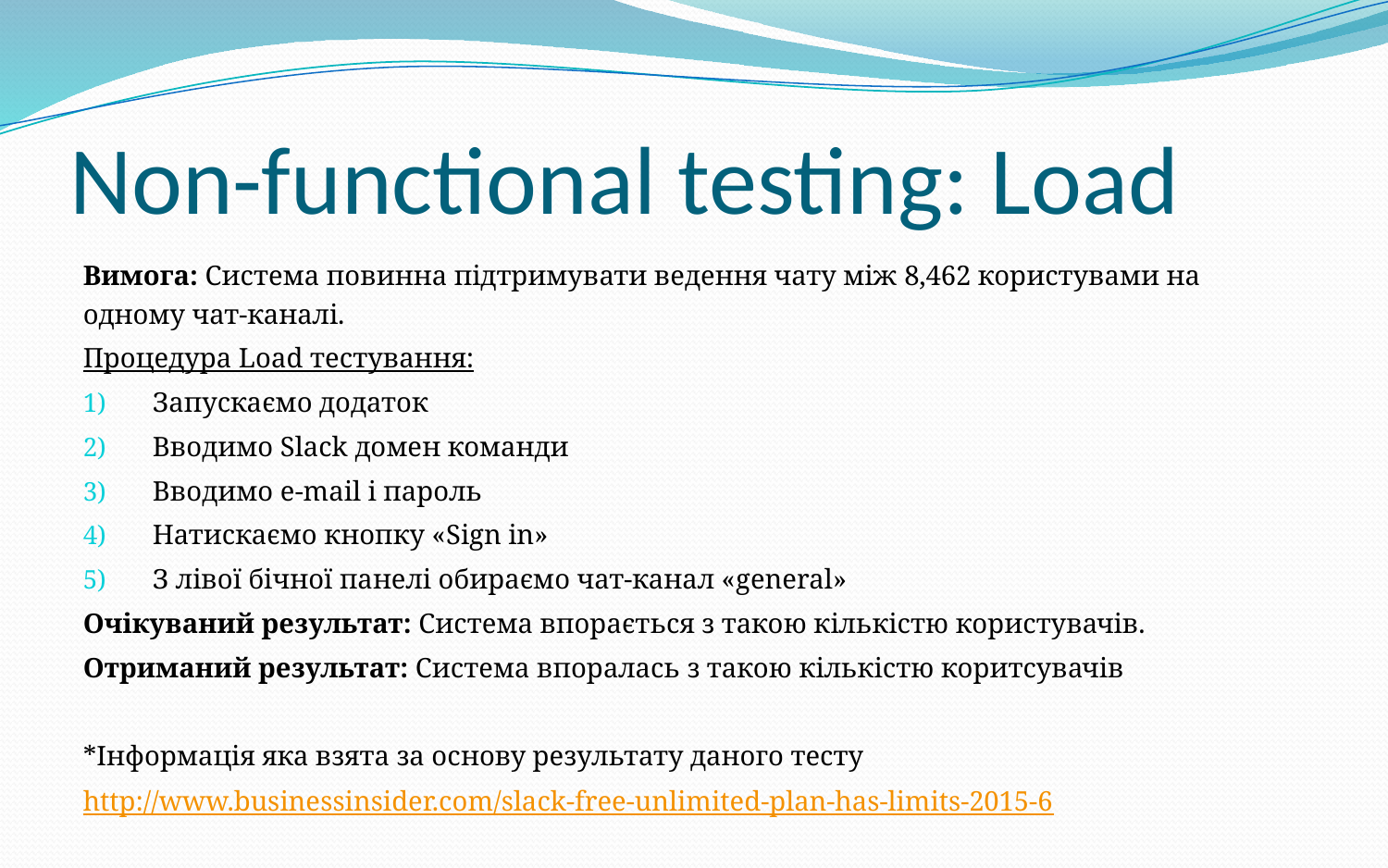

# Non-functional testing: Load
Вимога: Система повинна підтримувати ведення чату між 8,462 користувами на одному чат-каналі.
Процедура Load тестування:
Запускаємо додаток
Вводимо Slack домен команди
Вводимо e-mail і пароль
Натискаємо кнопку «Sign in»
З лівої бічної панелі обираємо чат-канал «general»
Очікуваний результат: Система впорається з такою кількістю користувачів.
Отриманий результат: Система впоралась з такою кількістю коритсувачів

*Інформація яка взята за основу результату даного тесту
http://www.businessinsider.com/slack-free-unlimited-plan-has-limits-2015-6